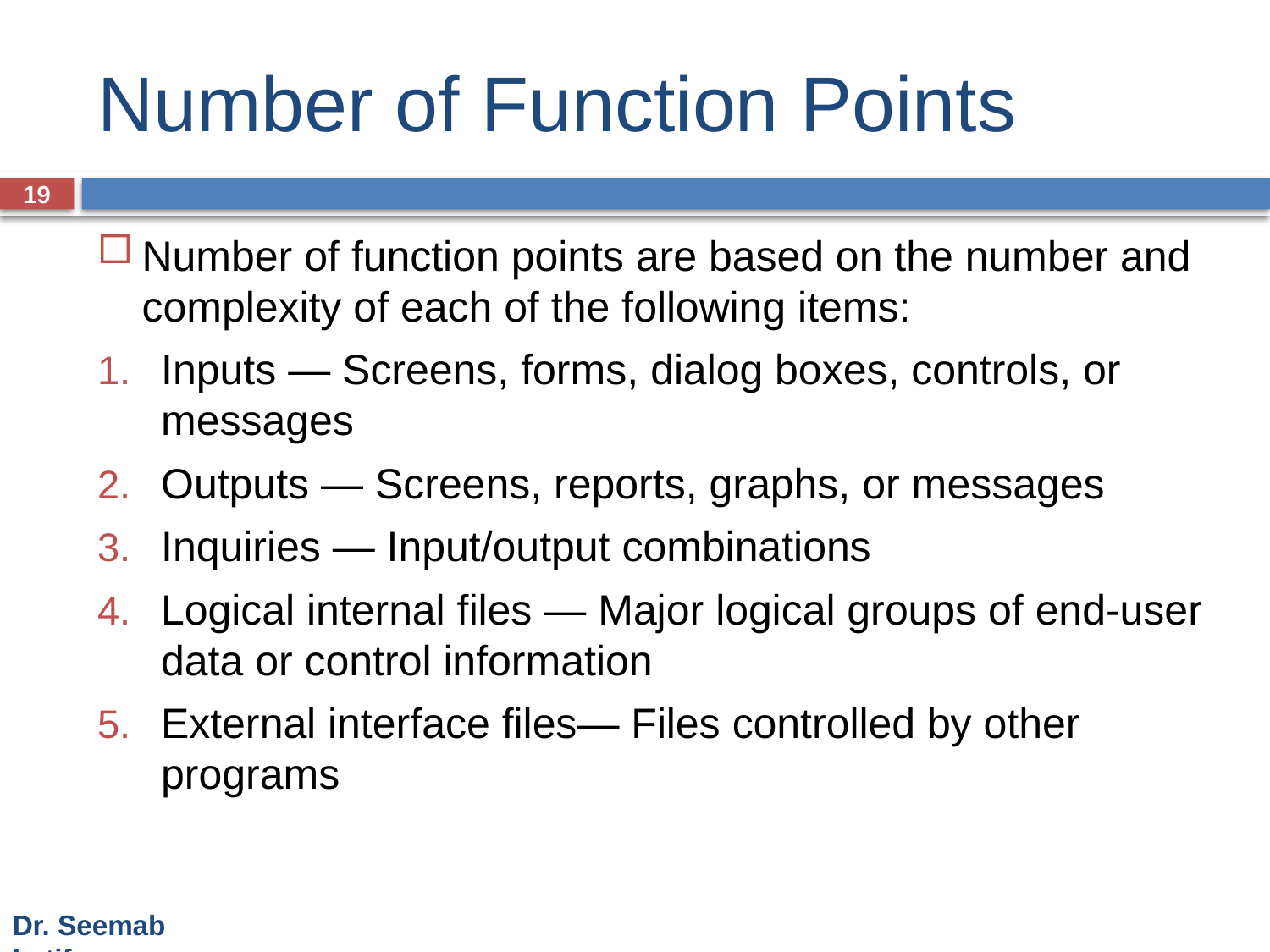

# Number of Function Points
19
Number of function points are based on the number and complexity of each of the following items:
Inputs — Screens, forms, dialog boxes, controls, or messages
Outputs — Screens, reports, graphs, or messages
Inquiries — Input/output combinations
Logical internal files — Major logical groups of end-user data or control information
External interface files— Files controlled by other programs